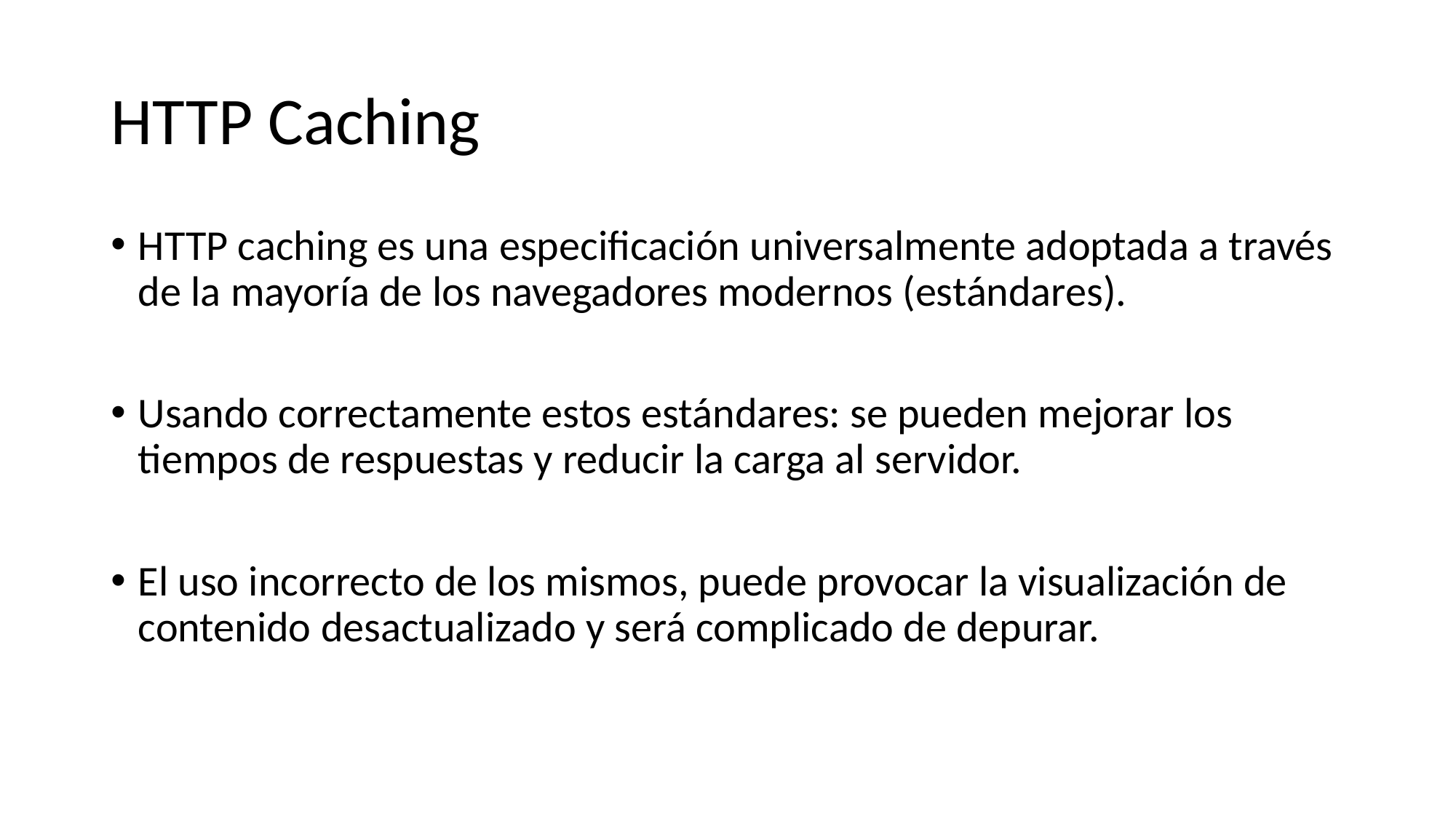

# HTTP Caching
HTTP caching es una especificación universalmente adoptada a través de la mayoría de los navegadores modernos (estándares).

Usando correctamente estos estándares: se pueden mejorar los tiempos de respuestas y reducir la carga al servidor.

El uso incorrecto de los mismos, puede provocar la visualización de contenido desactualizado y será complicado de depurar.